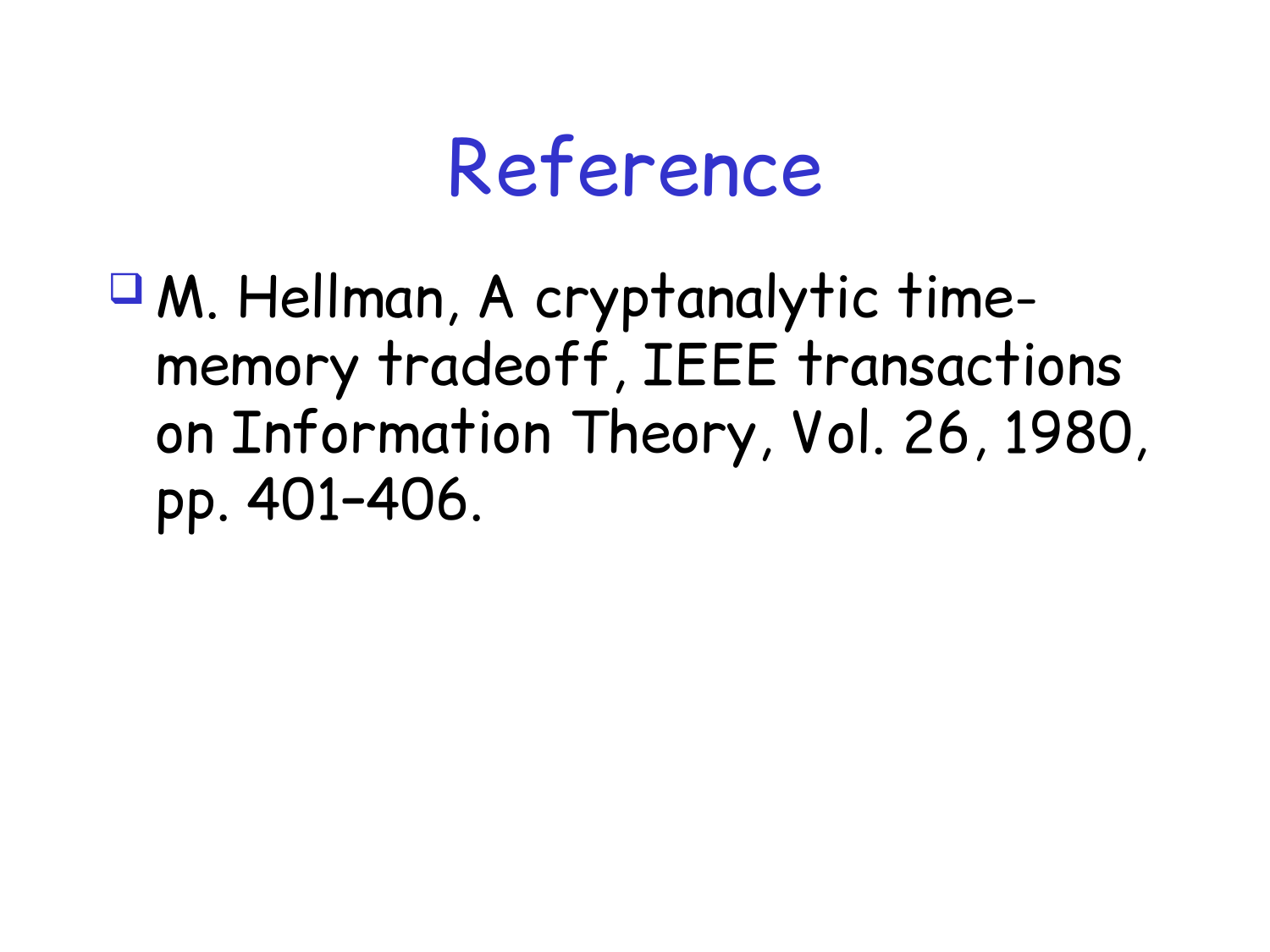

# Reference
M. Hellman, A cryptanalytic time-memory tradeoff, IEEE transactions on Information Theory, Vol. 26, 1980, pp. 401–406.